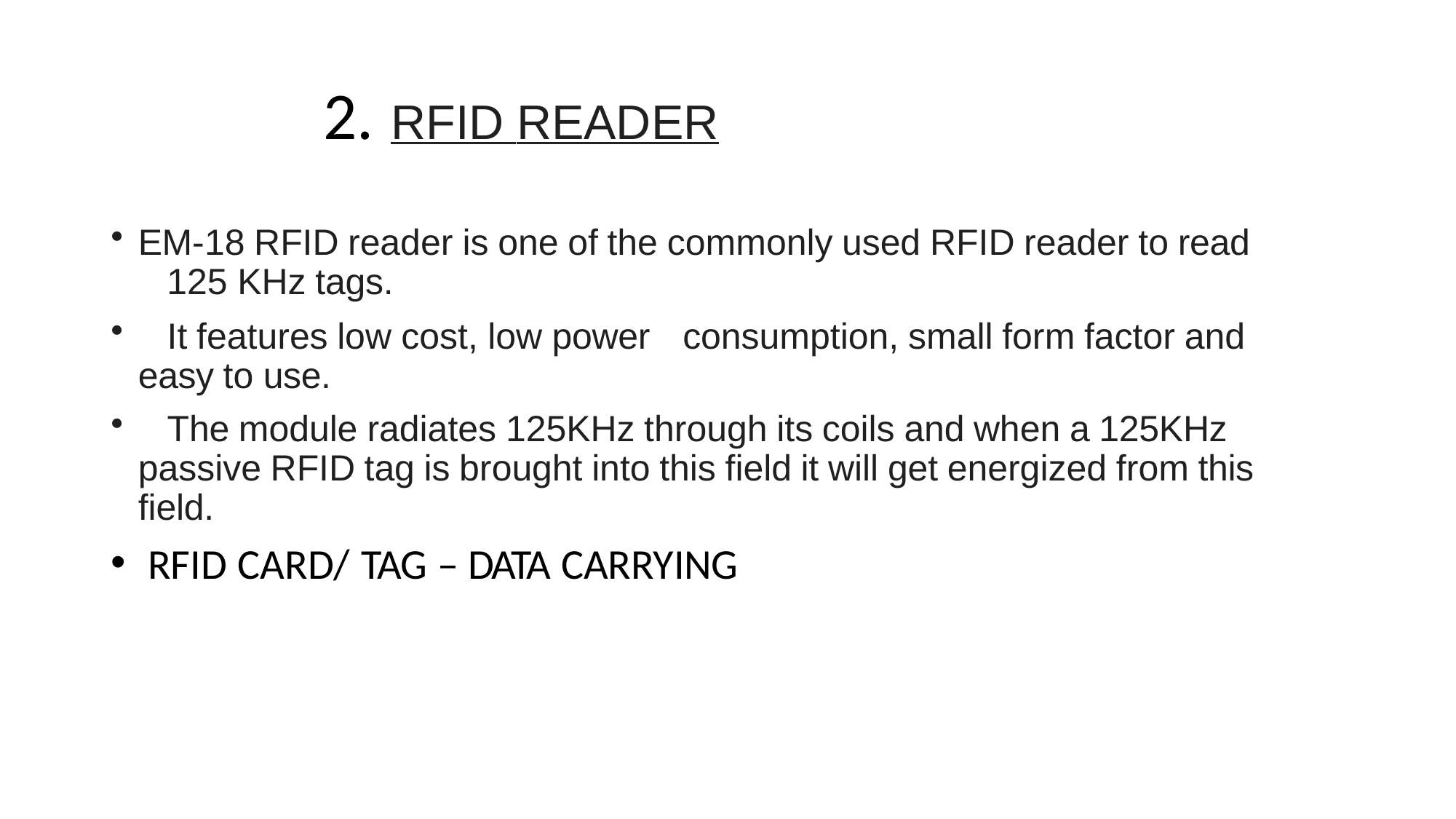

# 2. RFID READER
EM-18 RFID reader is one of the commonly used RFID reader to read 	125 KHz tags.
	It features low cost, low power	consumption, small form factor and easy to use.
	The module radiates 125KHz through its coils and when a 125KHz passive RFID tag is brought into this field it will get energized from this field.
RFID CARD/ TAG – DATA CARRYING